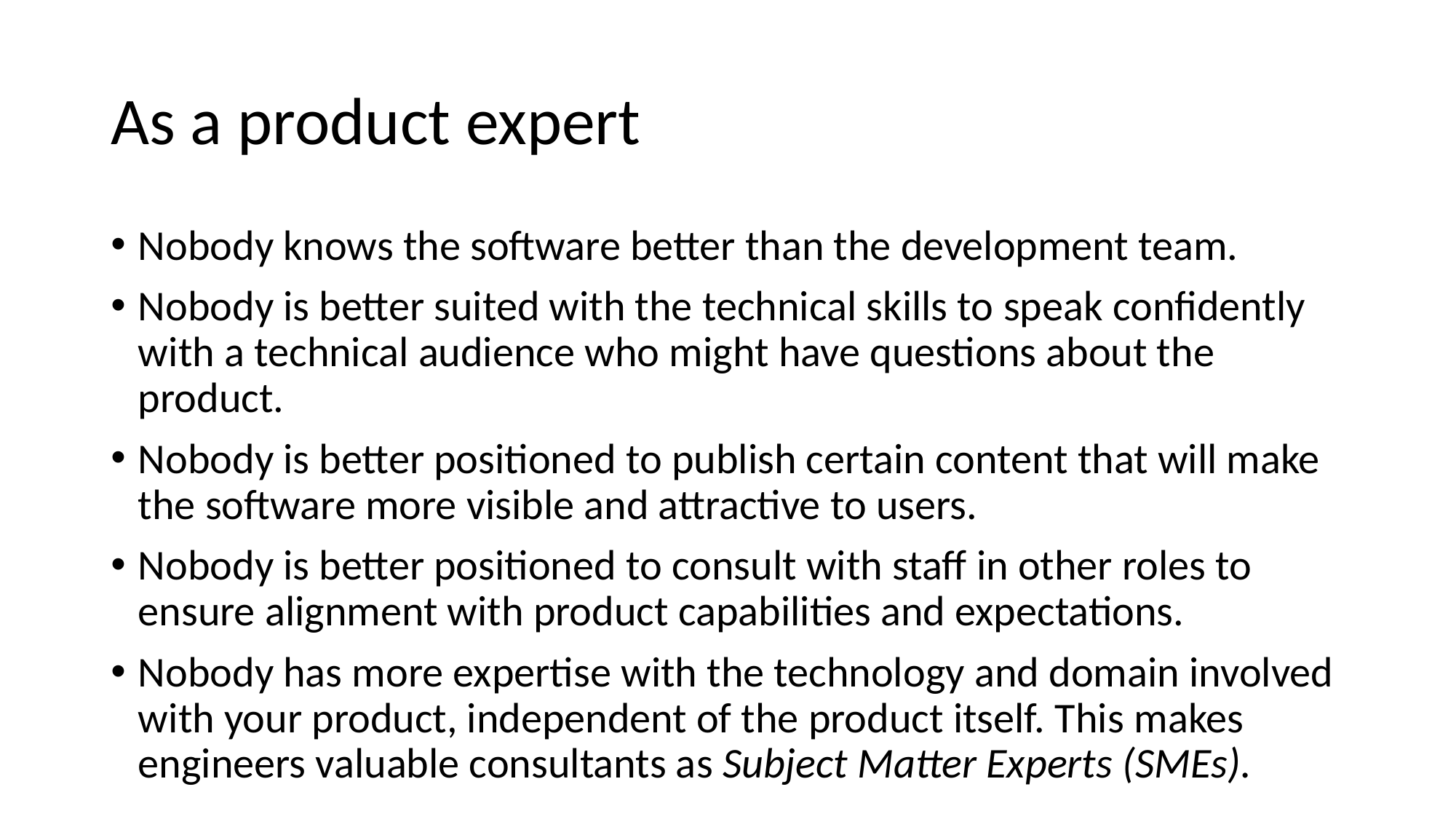

# As a product expert
Nobody knows the software better than the development team.
Nobody is better suited with the technical skills to speak confidently with a technical audience who might have questions about the product.
Nobody is better positioned to publish certain content that will make the software more visible and attractive to users.
Nobody is better positioned to consult with staff in other roles to ensure alignment with product capabilities and expectations.
Nobody has more expertise with the technology and domain involved with your product, independent of the product itself. This makes 
engineers valuable consultants as Subject Matter Experts (SMEs).